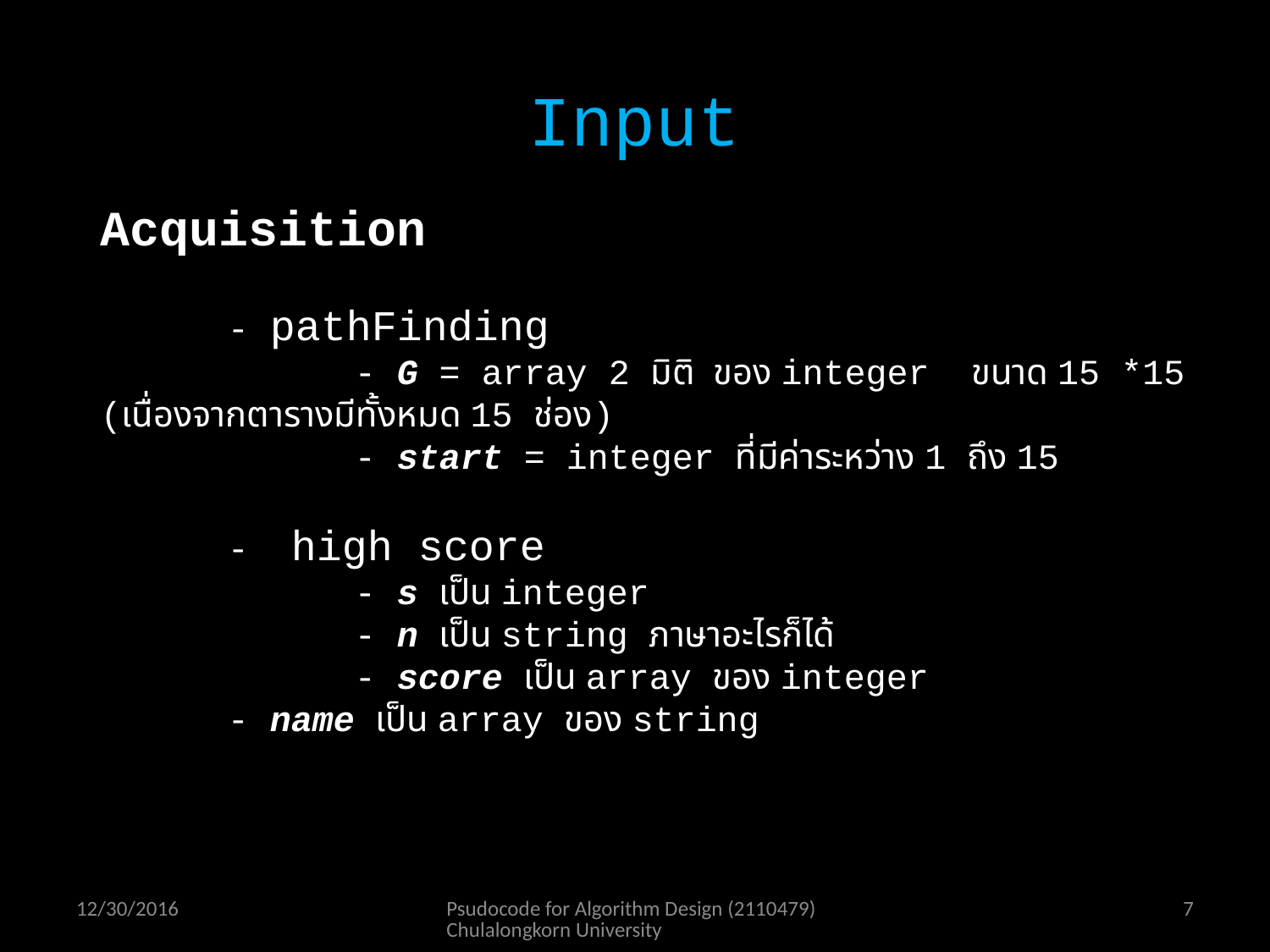

# Input
Acquisition

	- pathFinding
		- G = array 2 มิติ  ของ integer  ขนาด 15 *15 (เนื่องจากตารางมีทั้งหมด 15 ช่อง)
		- start = integer ที่มีค่าระหว่าง 1 ถึง 15

	-  high score
		- s เป็น integer
		- n เป็น string ภาษาอะไรก็ได้
		- score เป็น array ของ integer
- name เป็น array ของ string

12/30/2016
Psudocode for Algorithm Design (2110479) Chulalongkorn University
7